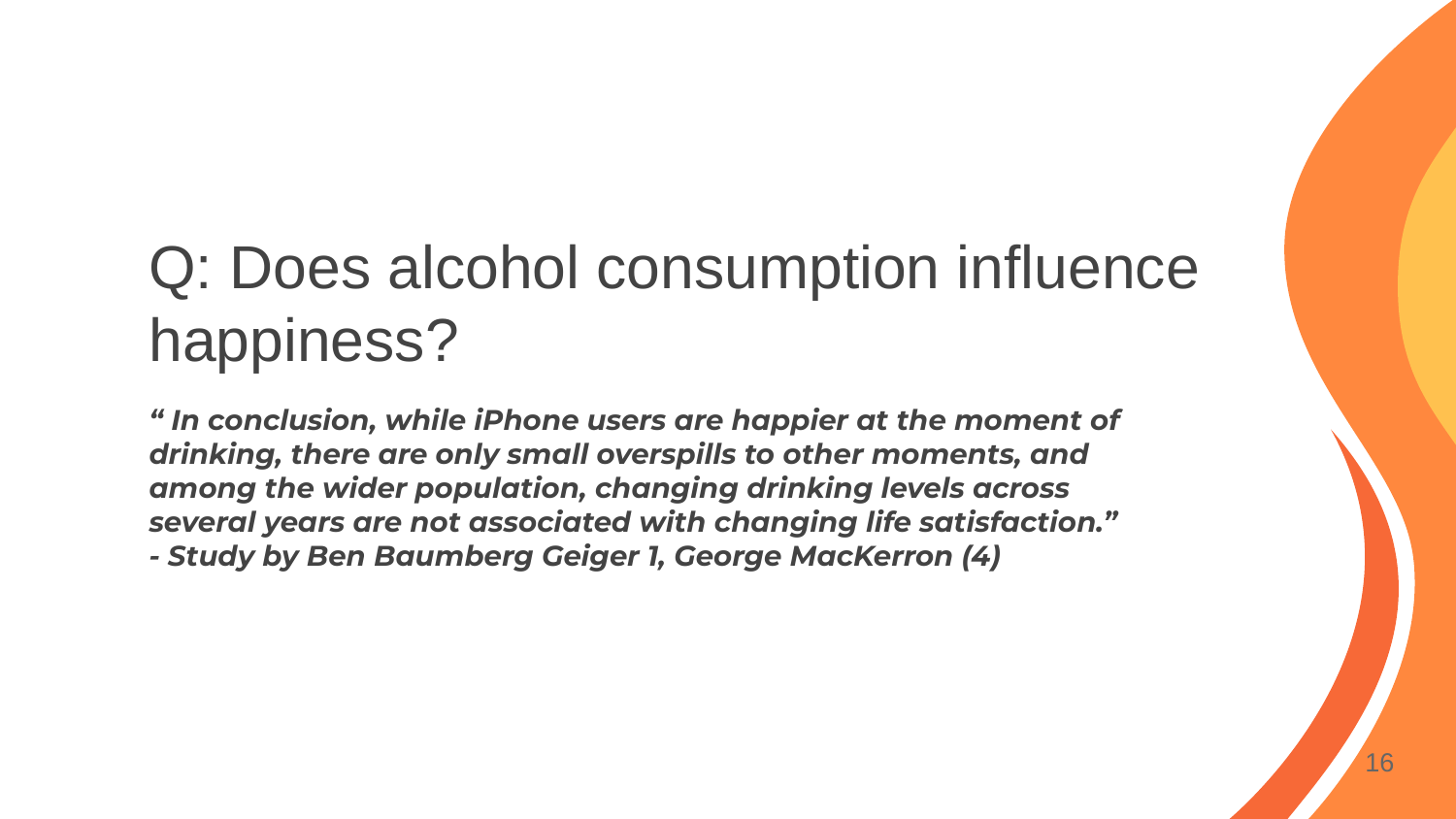

# Q: Does alcohol consumption influence happiness?
“ In conclusion, while iPhone users are happier at the moment of drinking, there are only small overspills to other moments, and among the wider population, changing drinking levels across several years are not associated with changing life satisfaction.” - Study by Ben Baumberg Geiger 1, George MacKerron (4)
16